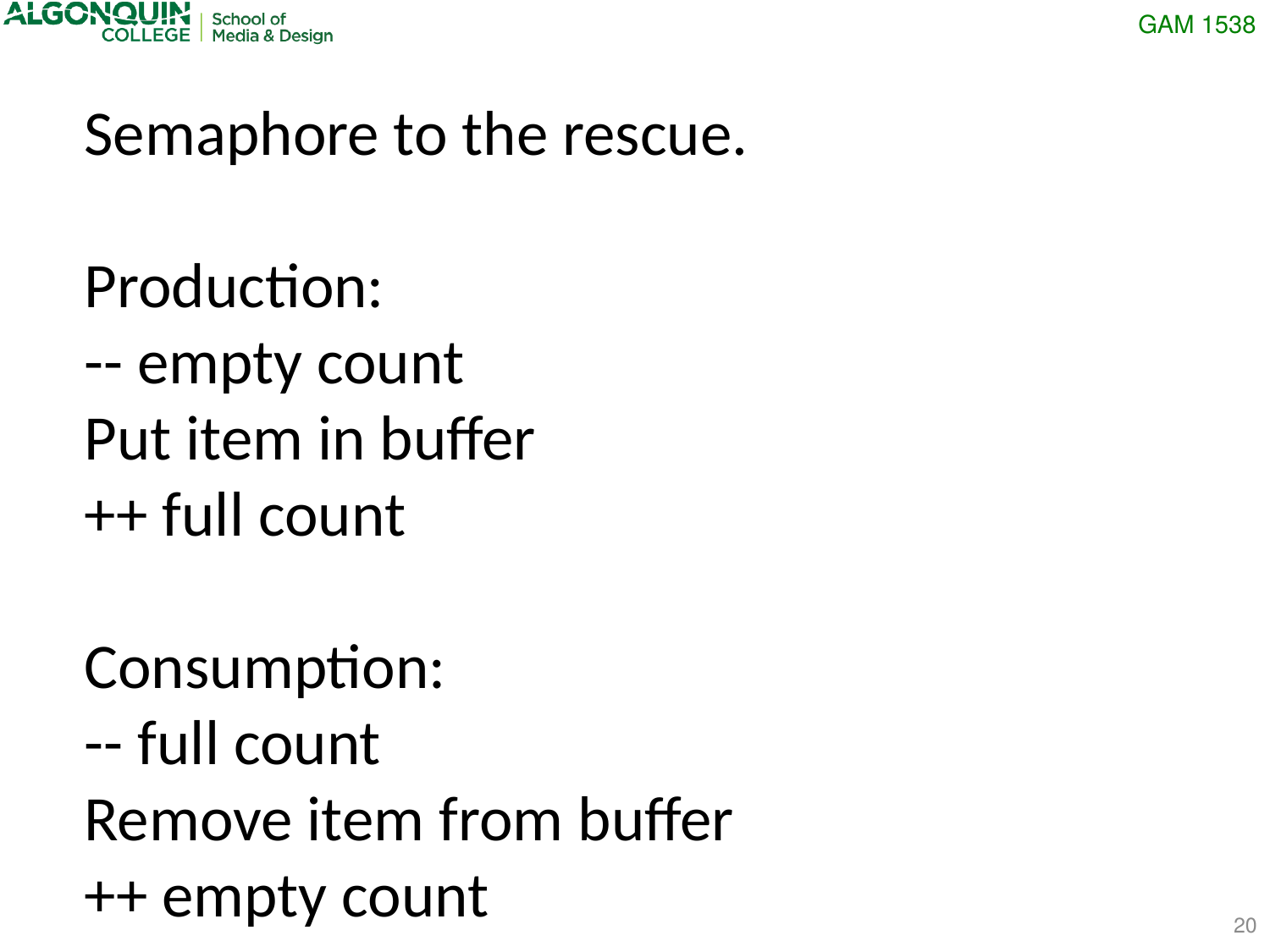

Semaphore to the rescue.

Production:
-- empty count
Put item in buffer
++ full count

Consumption:
-- full count
Remove item from buffer
++ empty count
20